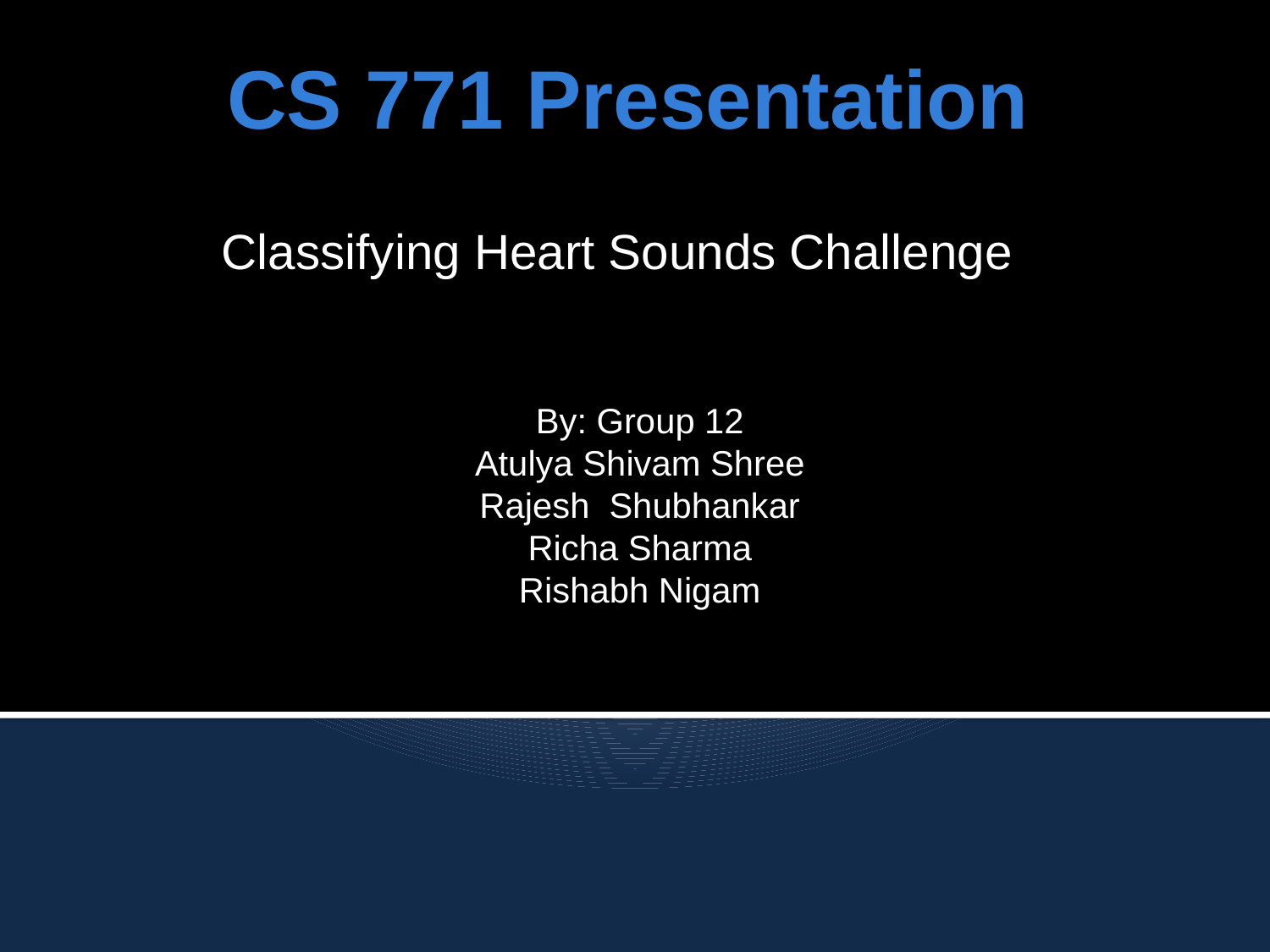

# CS 771 Presentation
Classifying Heart Sounds Challenge
By: Group 12
Atulya Shivam Shree
Rajesh  Shubhankar
Richa Sharma
Rishabh Nigam